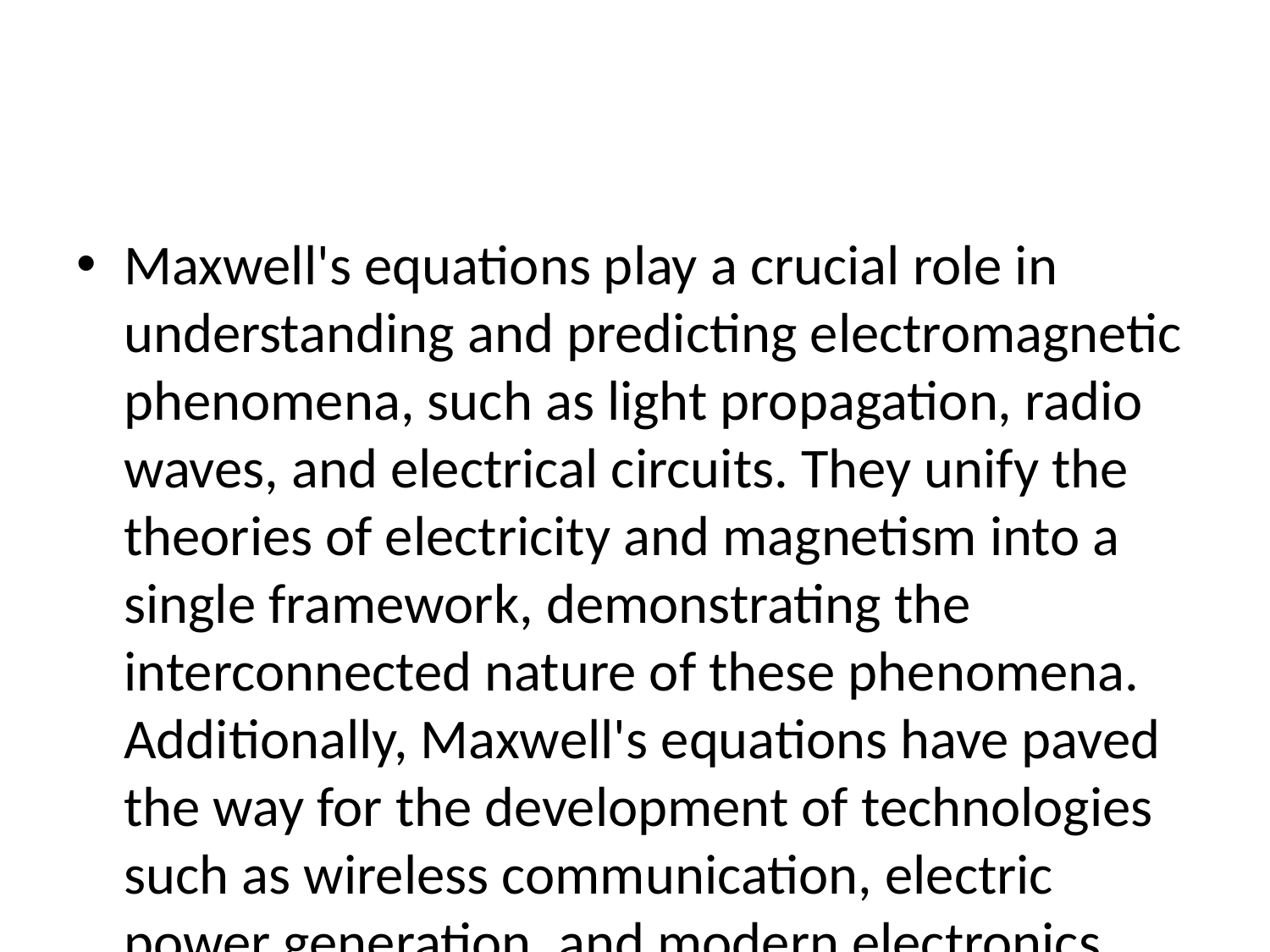

#
Maxwell's equations play a crucial role in understanding and predicting electromagnetic phenomena, such as light propagation, radio waves, and electrical circuits. They unify the theories of electricity and magnetism into a single framework, demonstrating the interconnected nature of these phenomena. Additionally, Maxwell's equations have paved the way for the development of technologies such as wireless communication, electric power generation, and modern electronics.